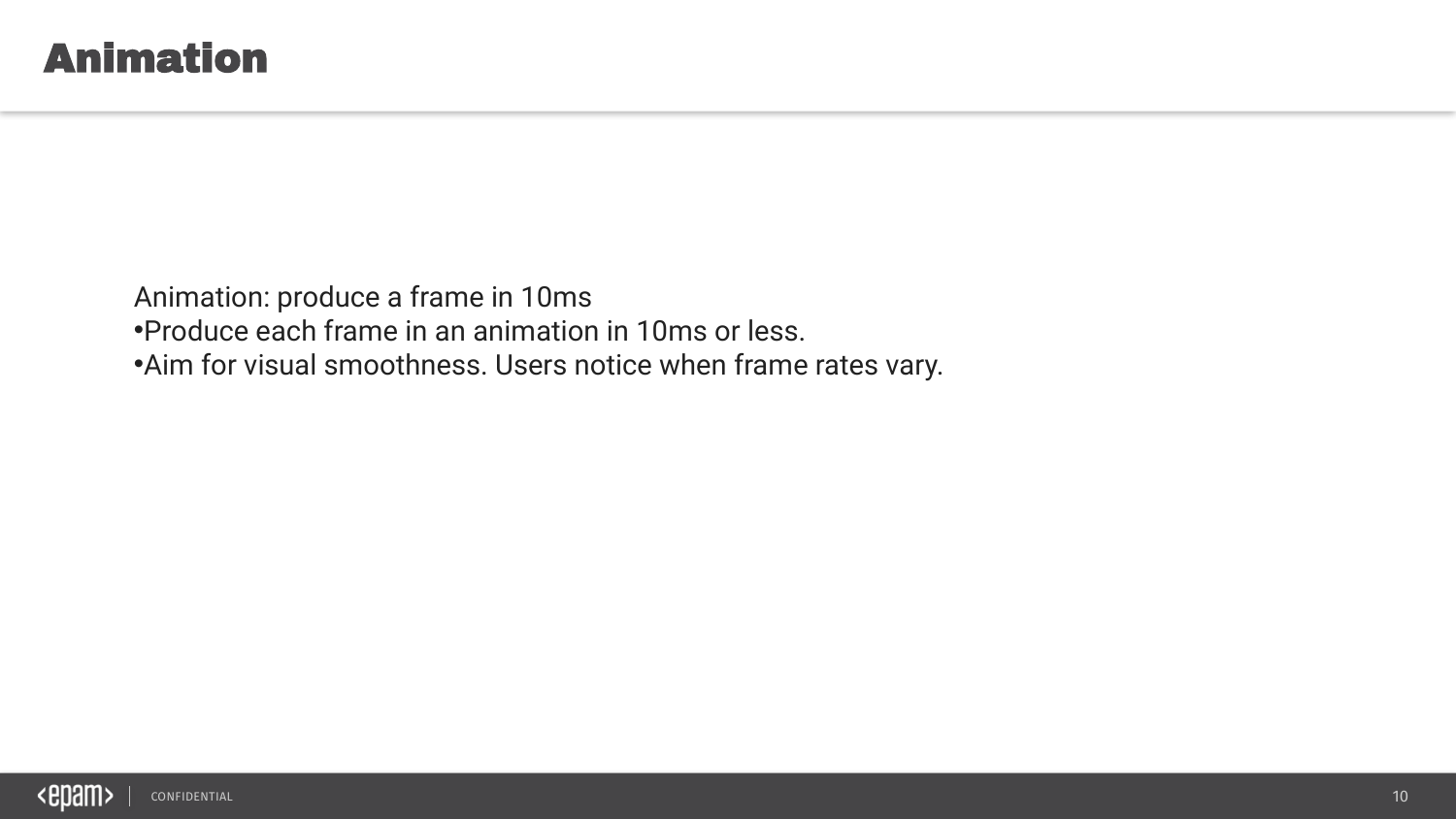

Animation
Animation: produce a frame in 10ms
Produce each frame in an animation in 10ms or less.
Aim for visual smoothness. Users notice when frame rates vary.